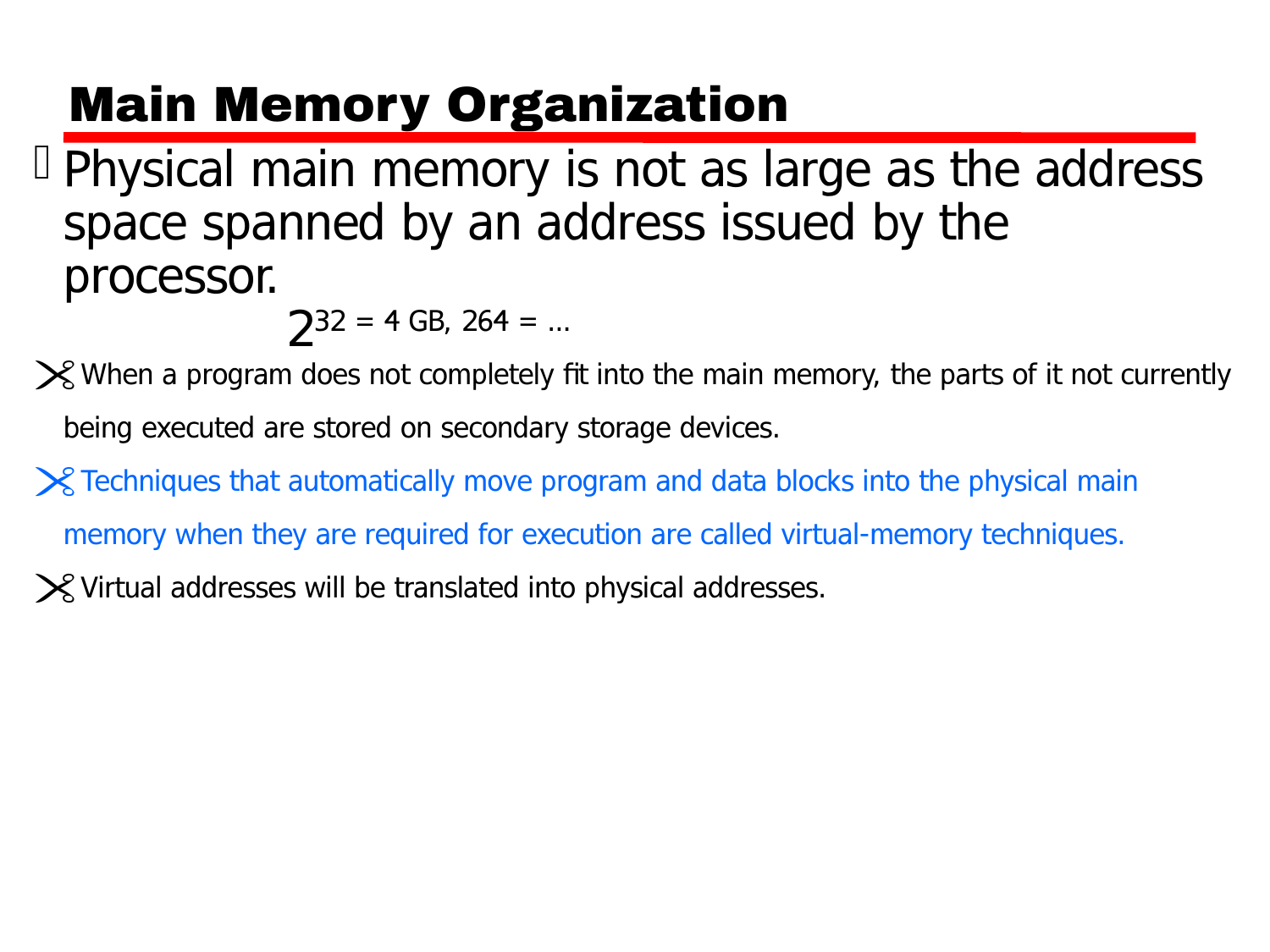

Main Memory Organization
Physical main memory is not as large as the address space spanned by an address issued by the processor.
		232 = 4 GB, 264 = …
When a program does not completely fit into the main memory, the parts of it not currently being executed are stored on secondary storage devices.
Techniques that automatically move program and data blocks into the physical main memory when they are required for execution are called virtual-memory techniques.
Virtual addresses will be translated into physical addresses.